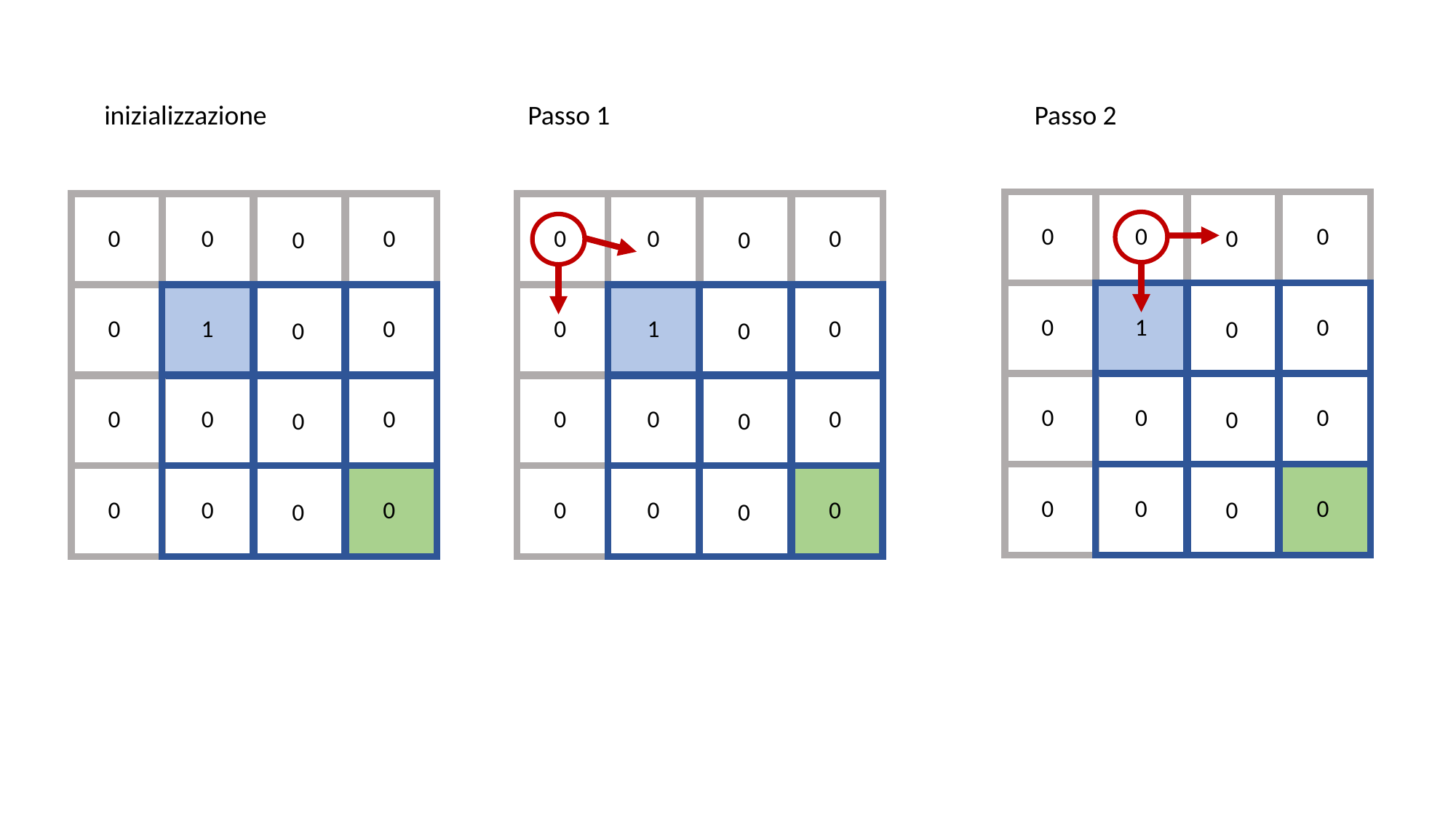

inizializzazione
Passo 1
Passo 2

0
0
0
0
0
0
0
0
0
0
0
0

0
0
1
0
0
0
0
1
1
0
0
0

0
0
0
0
0
0
0
0
0
0
0
0

0
0
0
0
0
0
0
0
0
0
0
0